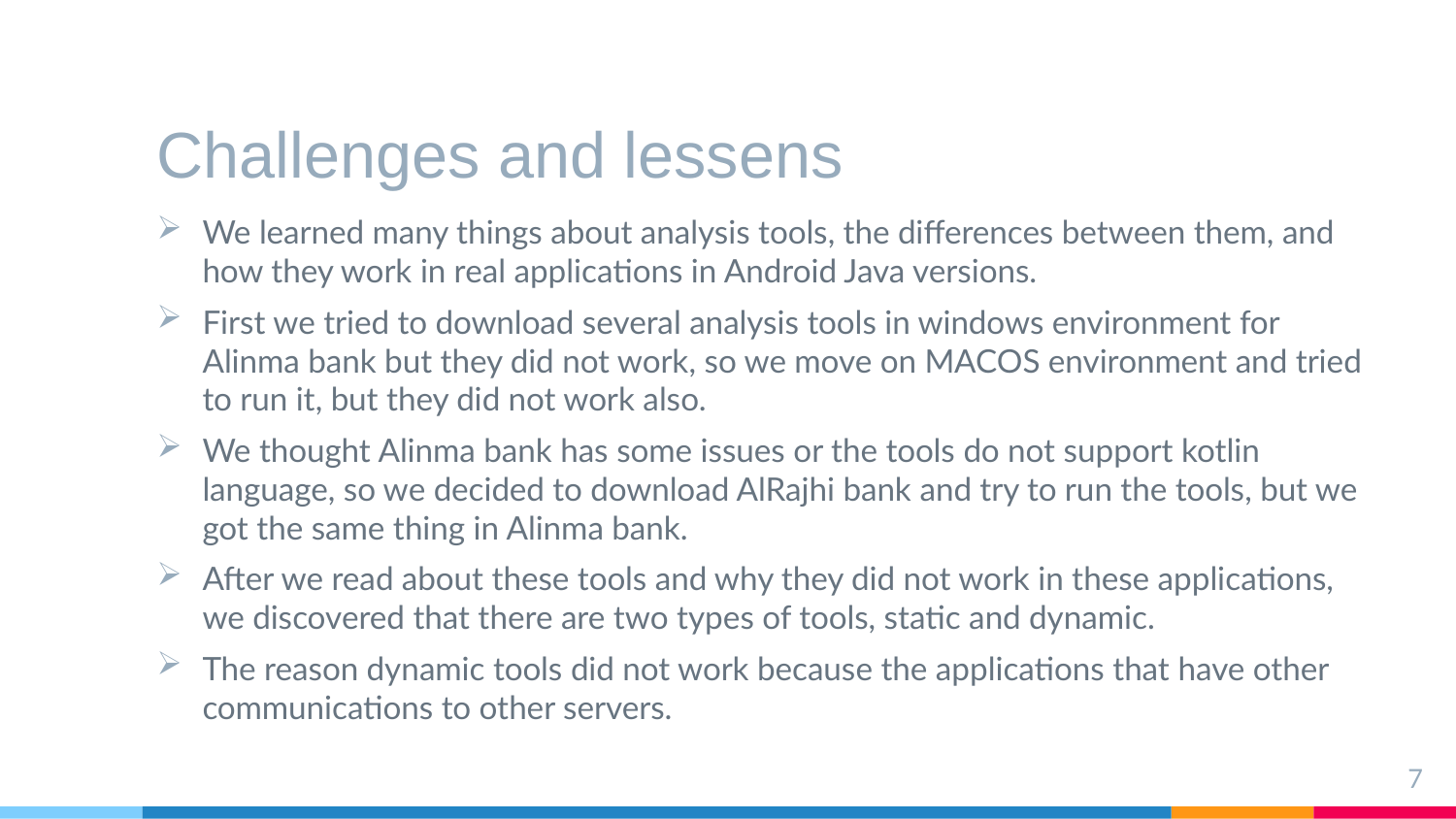

# Challenges and lessens
We learned many things about analysis tools, the differences between them, and how they work in real applications in Android Java versions.
First we tried to download several analysis tools in windows environment for Alinma bank but they did not work, so we move on MACOS environment and tried to run it, but they did not work also.
We thought Alinma bank has some issues or the tools do not support kotlin language, so we decided to download AlRajhi bank and try to run the tools, but we got the same thing in Alinma bank.
After we read about these tools and why they did not work in these applications, we discovered that there are two types of tools, static and dynamic.
The reason dynamic tools did not work because the applications that have other communications to other servers.
7